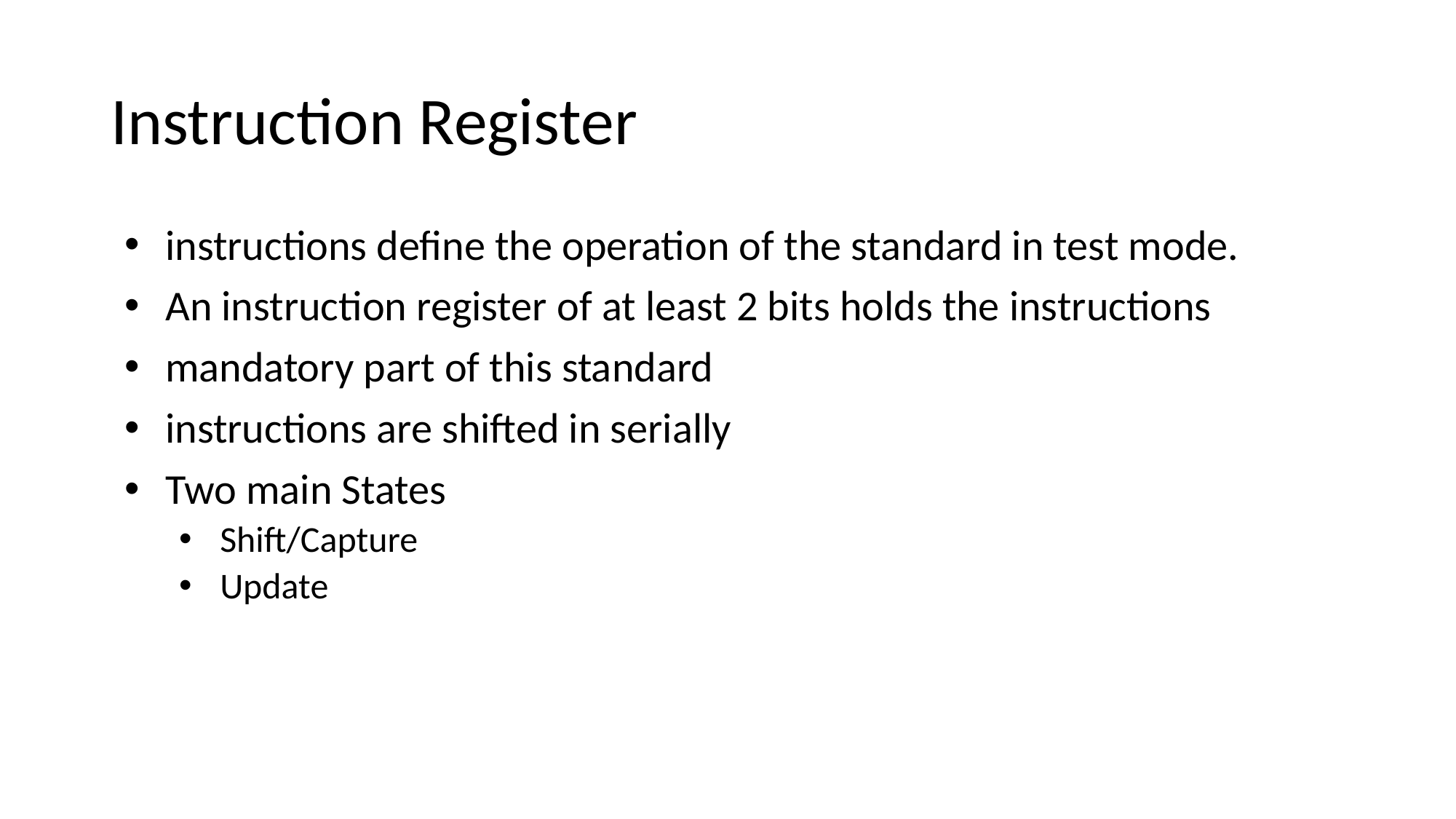

Instruction Register
instructions define the operation of the standard in test mode.
An instruction register of at least 2 bits holds the instructions
mandatory part of this standard
instructions are shifted in serially
Two main States
Shift/Capture
Update